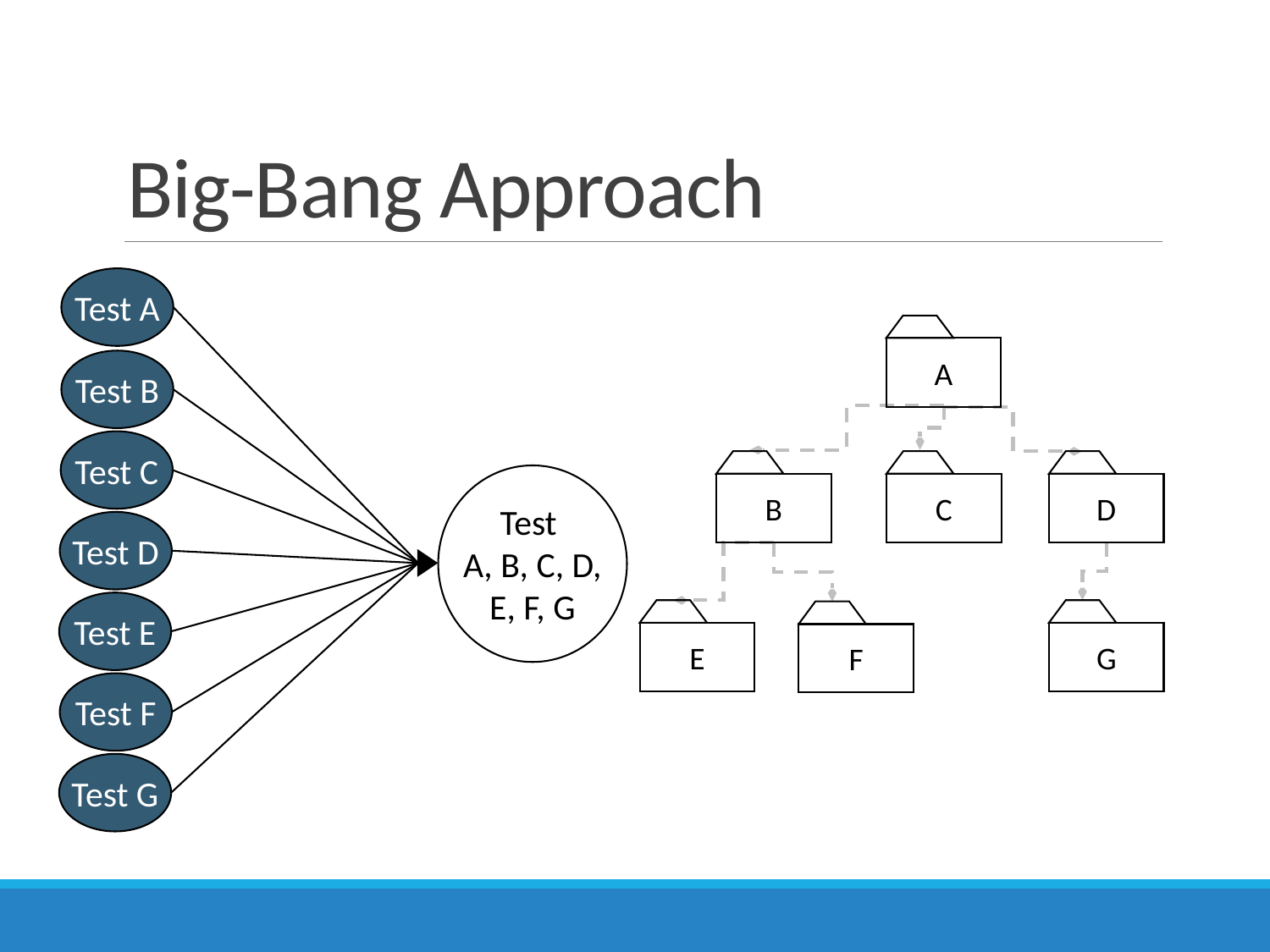

# Big-Bang Approach
Test A

A
Test B
Test C

Test
A, B, C, D,
E, F, G
B
C
D
Test D

Test E

E
G
F
Test F
Test G